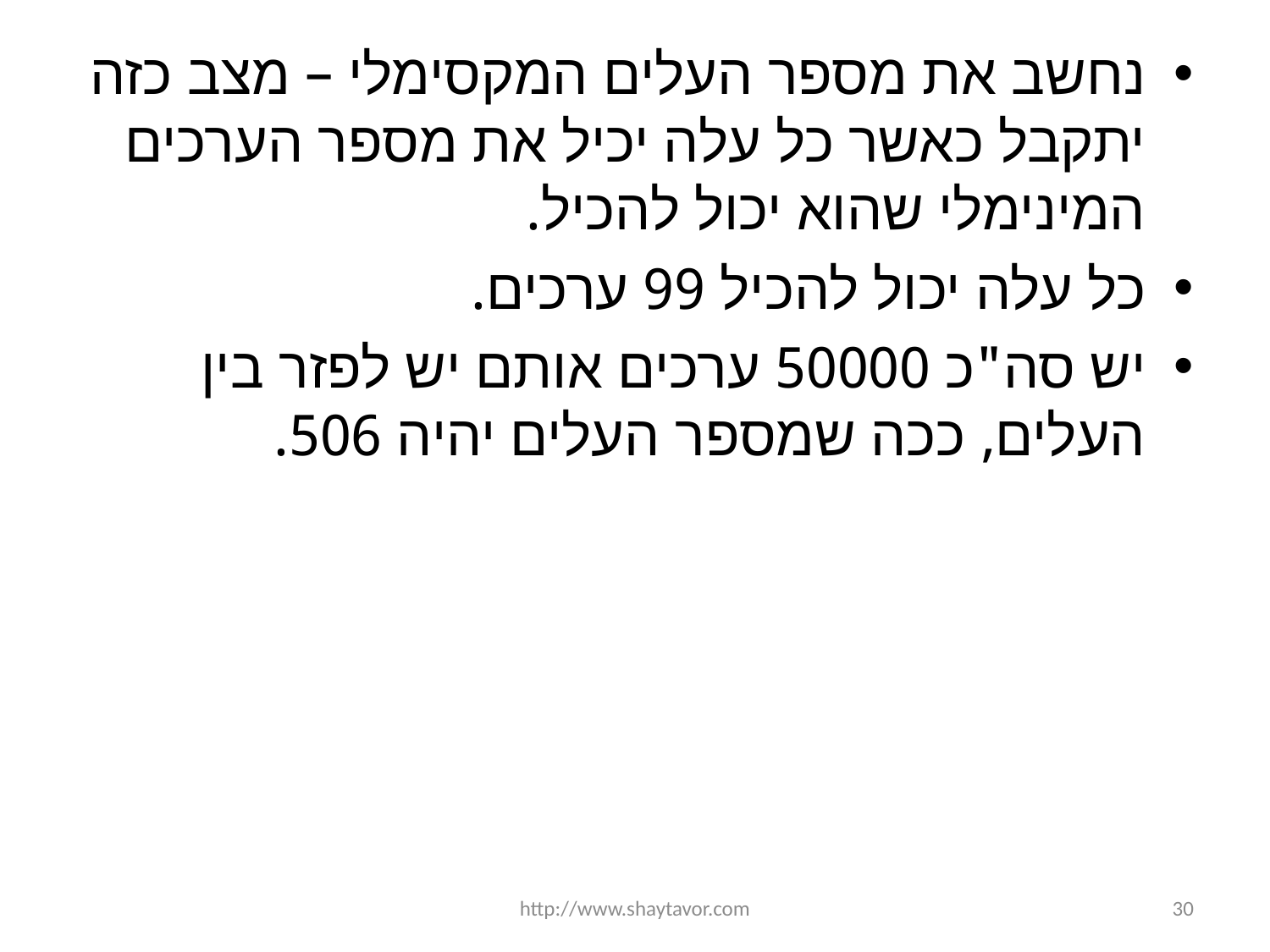

נחשב את מספר העלים המקסימלי – מצב כזה יתקבל כאשר כל עלה יכיל את מספר הערכים המינימלי שהוא יכול להכיל.
כל עלה יכול להכיל 99 ערכים.
יש סה"כ 50000 ערכים אותם יש לפזר בין העלים, ככה שמספר העלים יהיה 506.
http://www.shaytavor.com
30